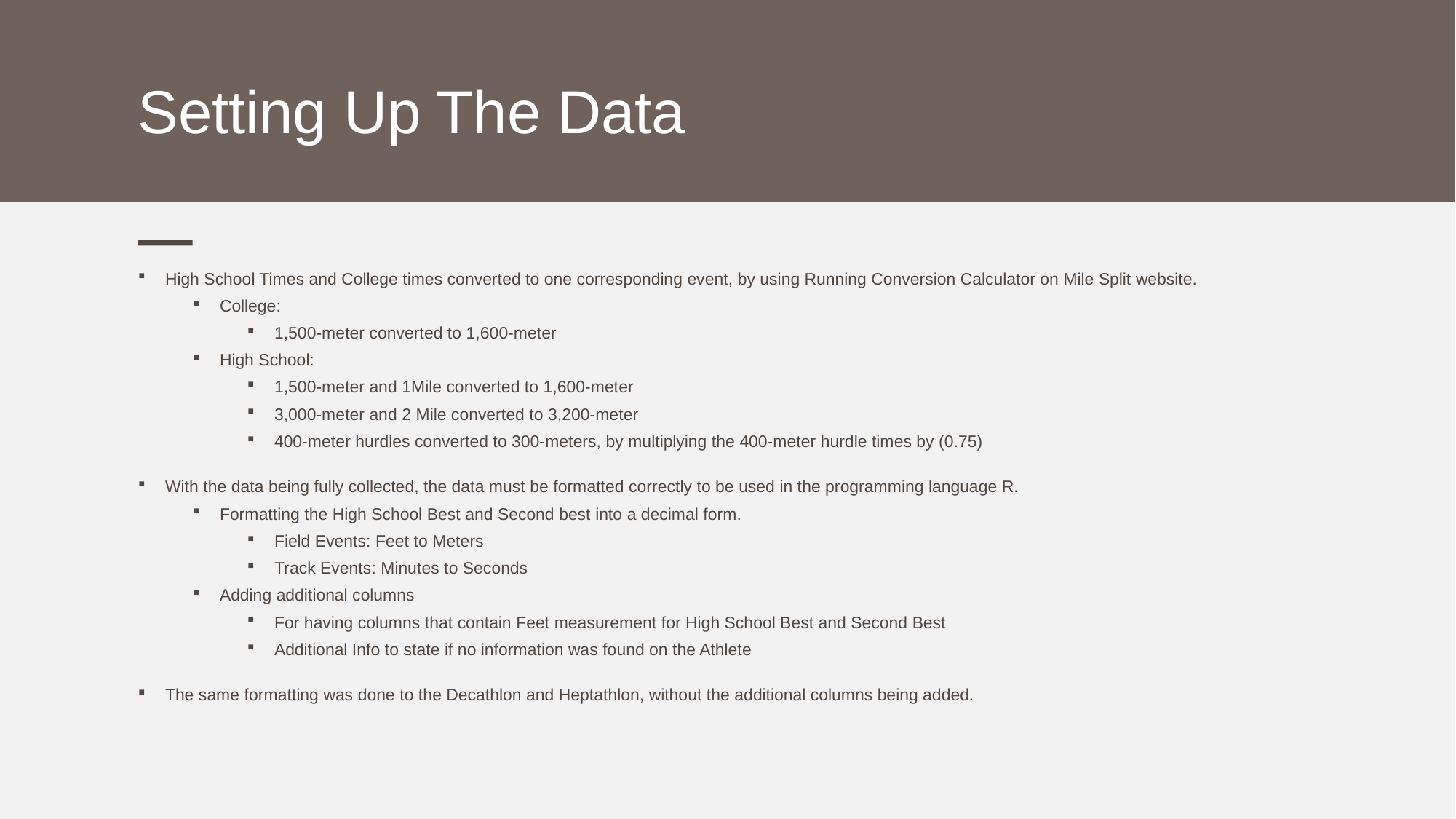

# Setting Up The Data

High School Times and College times converted to one corresponding event, by using Running Conversion Calculator on Mile Split website.
College:
1,500-meter converted to 1,600-meter
High School:
1,500-meter and 1Mile converted to 1,600-meter
3,000-meter and 2 Mile converted to 3,200-meter
400-meter hurdles converted to 300-meters, by multiplying the 400-meter hurdle times by (0.75)
With the data being fully collected, the data must be formatted correctly to be used in the programming language R.
Formatting the High School Best and Second best into a decimal form.
Field Events: Feet to Meters
Track Events: Minutes to Seconds
Adding additional columns
For having columns that contain Feet measurement for High School Best and Second Best
Additional Info to state if no information was found on the Athlete
The same formatting was done to the Decathlon and Heptathlon, without the additional columns being added.